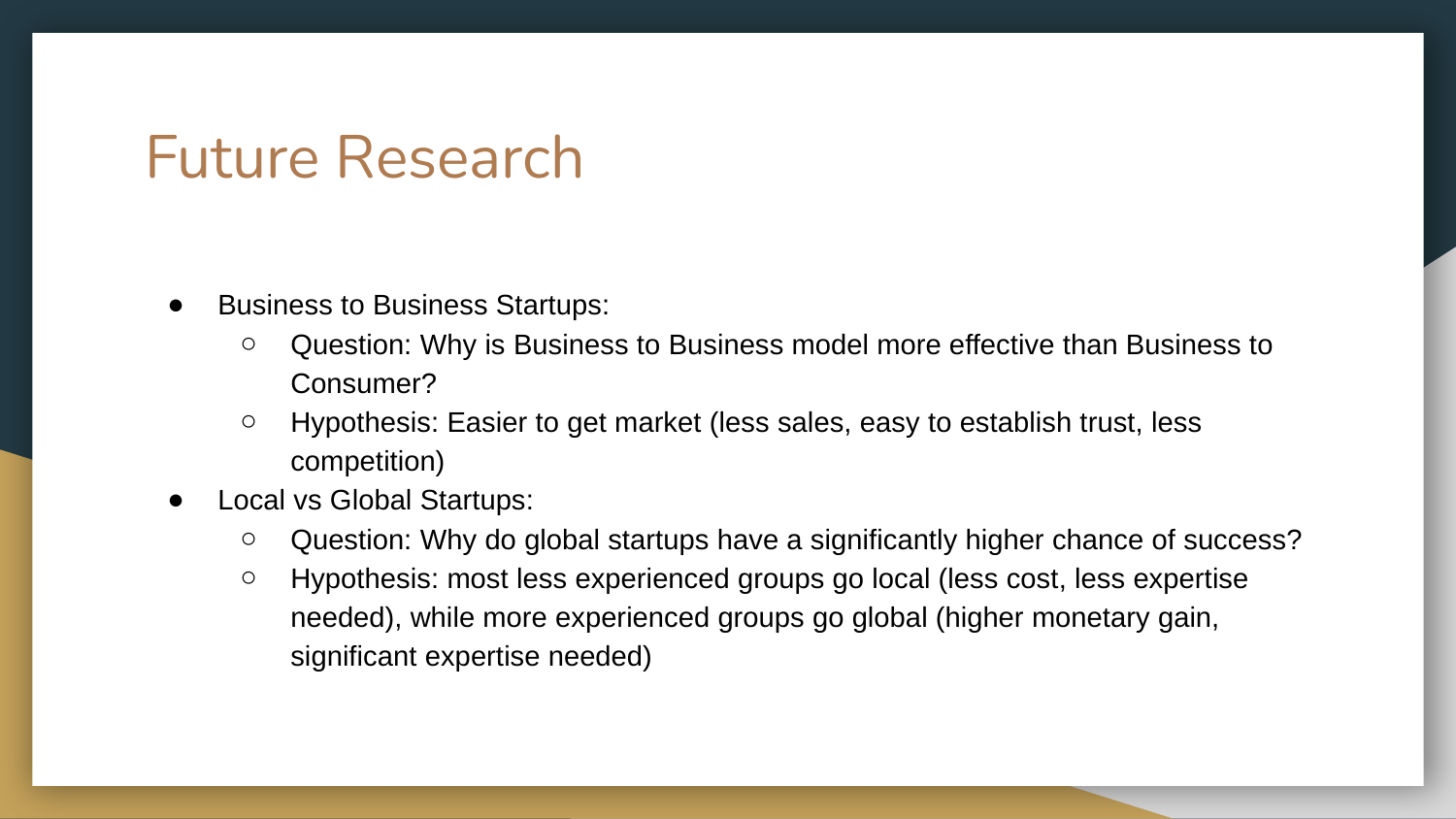

# Future Research
Business to Business Startups:
Question: Why is Business to Business model more effective than Business to Consumer?
Hypothesis: Easier to get market (less sales, easy to establish trust, less competition)
Local vs Global Startups:
Question: Why do global startups have a significantly higher chance of success?
Hypothesis: most less experienced groups go local (less cost, less expertise needed), while more experienced groups go global (higher monetary gain, significant expertise needed)